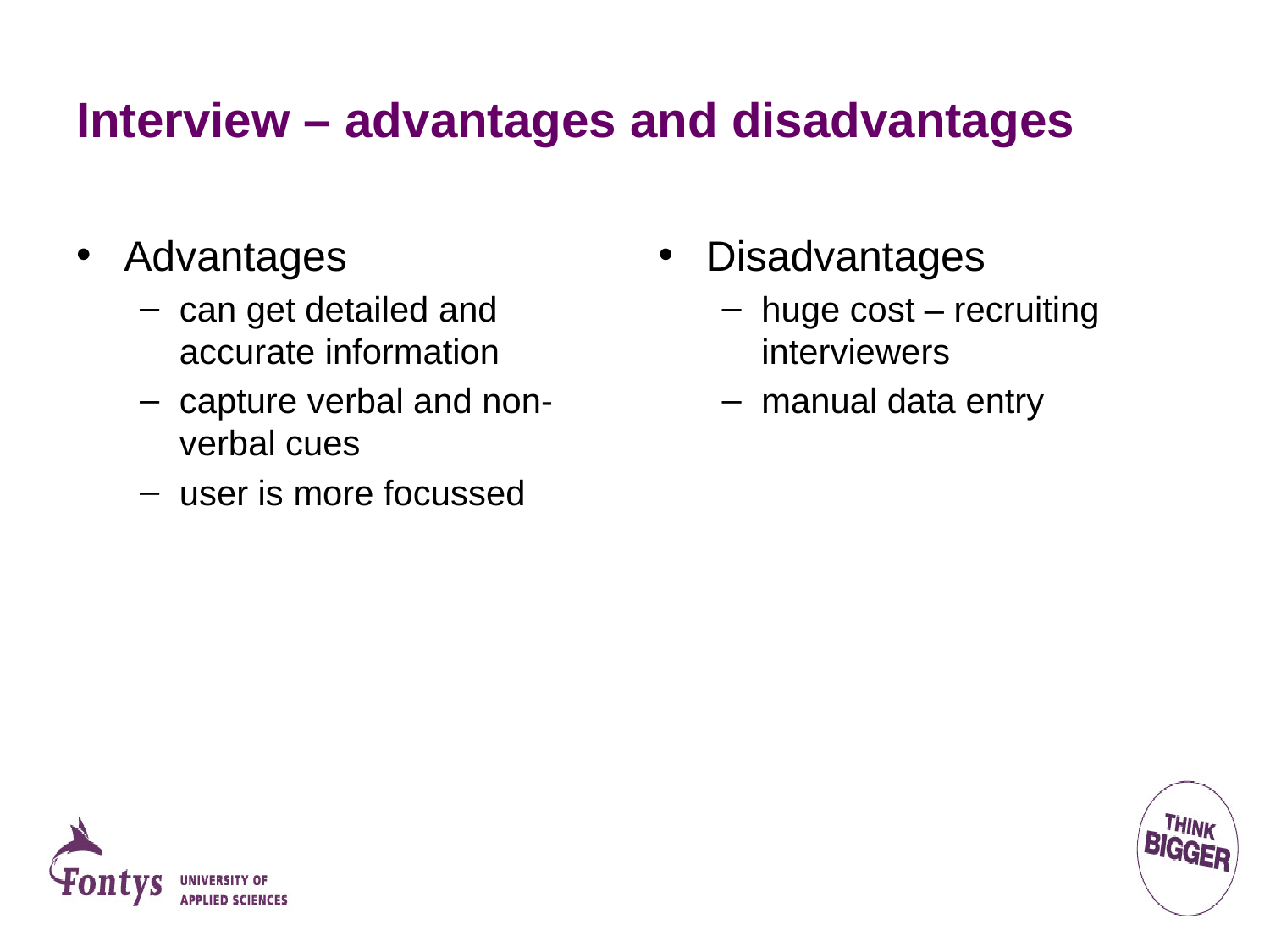

# Interview – advantages and disadvantages
Advantages
can get detailed and accurate information
capture verbal and non-verbal cues
user is more focussed
Disadvantages
huge cost – recruiting interviewers
manual data entry